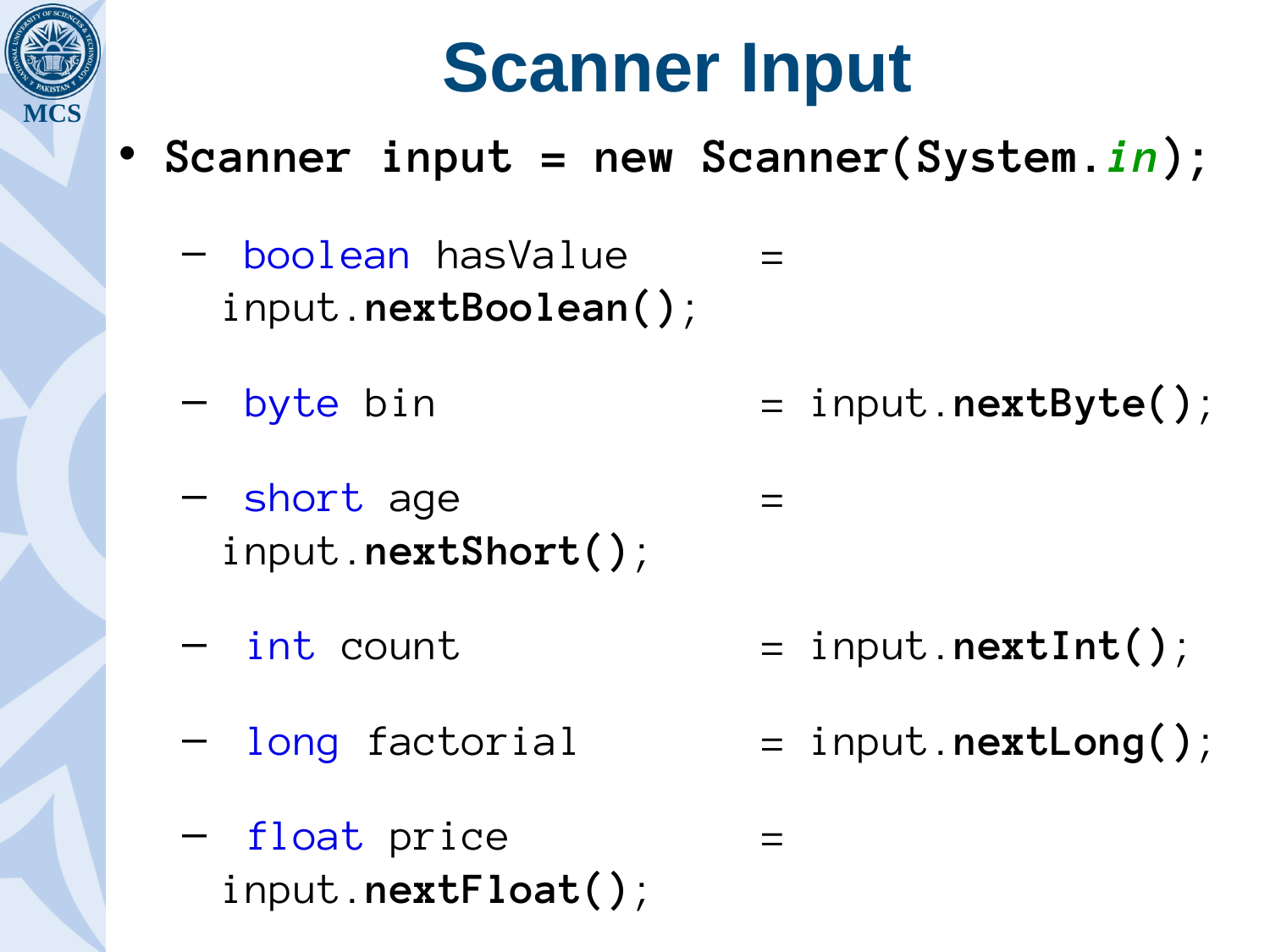

# Scanner Input
Scanner input = new Scanner(System.in);
 boolean hasValue	= input.nextBoolean();
 byte bin 	= input.nextByte();
 short age 	= input.nextShort();
 int count 	= input.nextInt();
 long factorial 	= input.nextLong();
 float price 	= input.nextFloat();
 double speed 	= input.nextDouble();